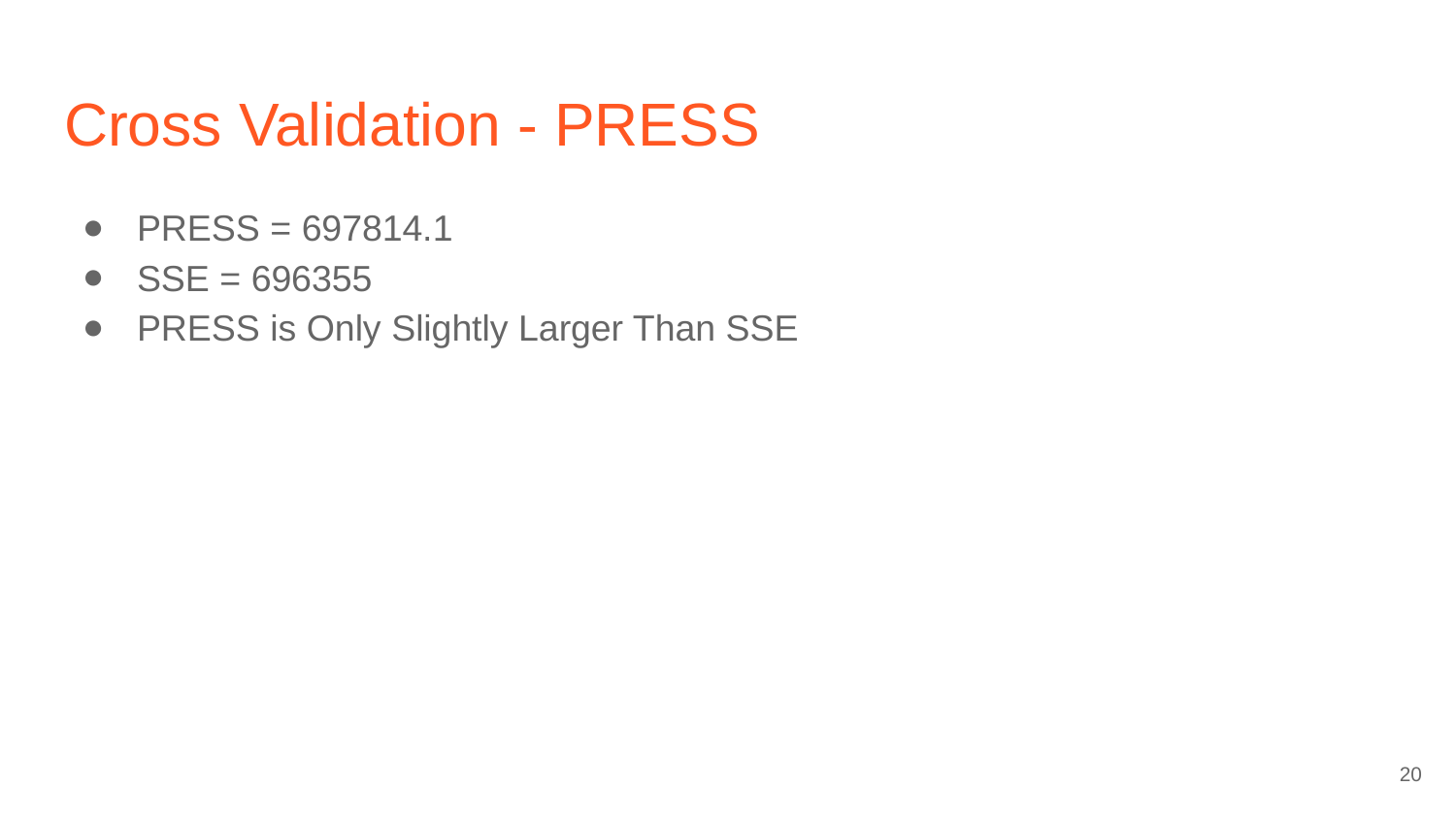

# Cross Validation - PRESS
PRESS = 697814.1
SSE = 696355
PRESS is Only Slightly Larger Than SSE

20